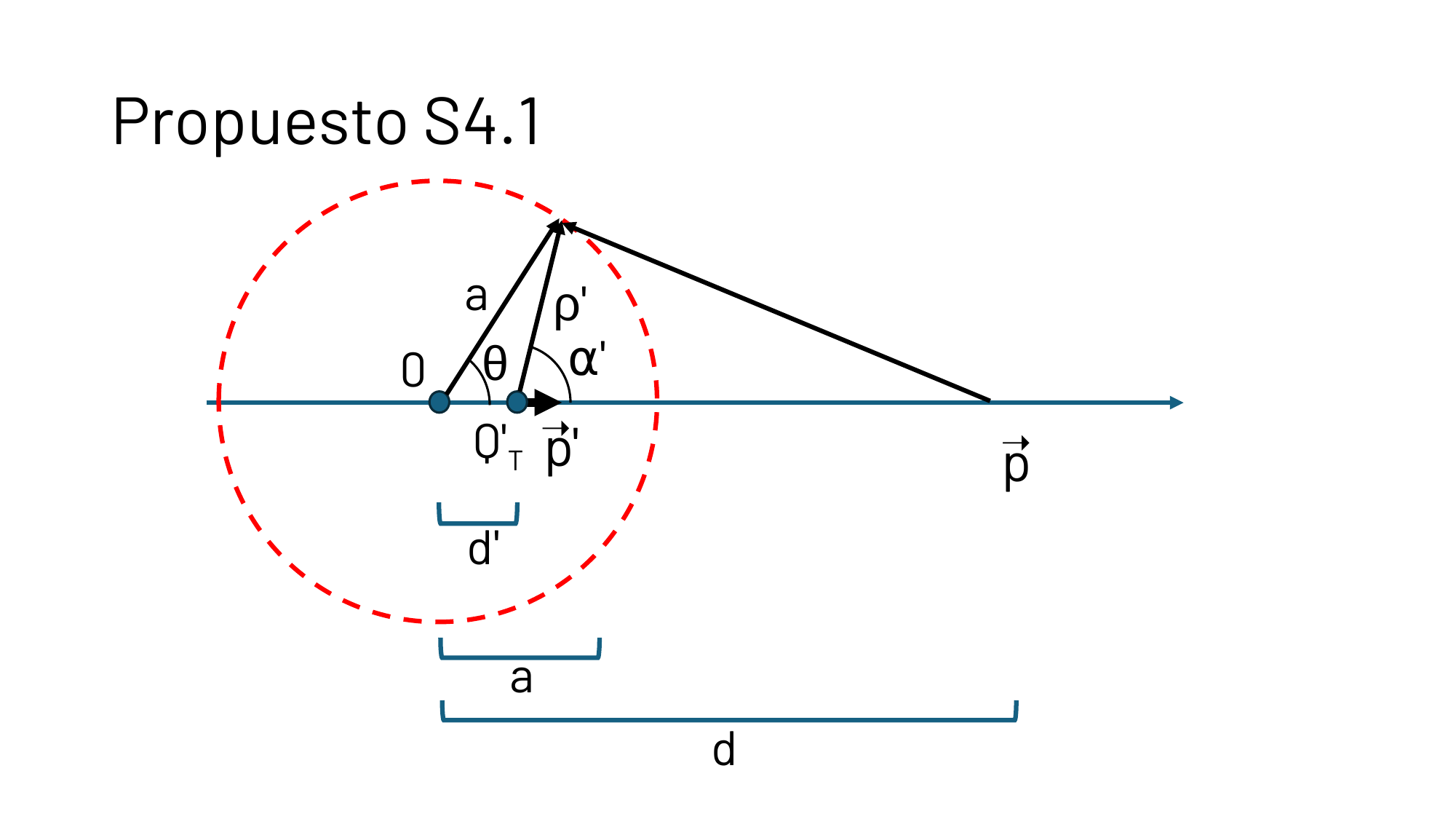

# Propuesto S4.1

a
ρ'
⍺'
θ
0

➝
p'
Q'T
➝
p

d'

a
d